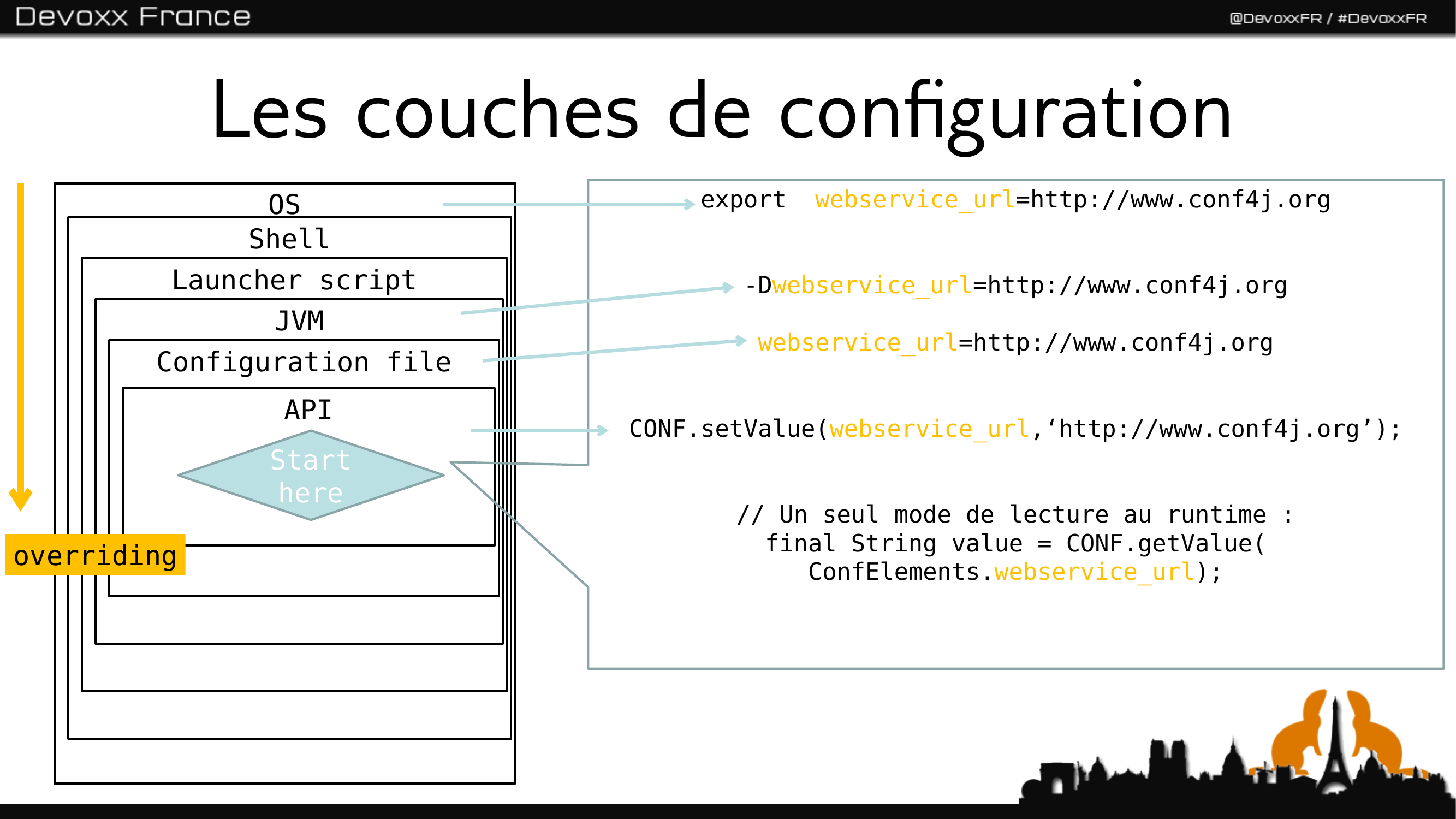

# Les couches de configuration
export  webservice_url=http://www.conf4j.org

-Dwebservice_url=http://www.conf4j.org

webservice_url=http://www.conf4j.org

CONF.setValue(webservice_url,‘http://www.conf4j.org’);

// Un seul mode de lecture au runtime :
final String value = CONF.getValue(
ConfElements.webservice_url);
OS
Shell
Launcher script
JVM
Configuration file
API
Start here
overriding